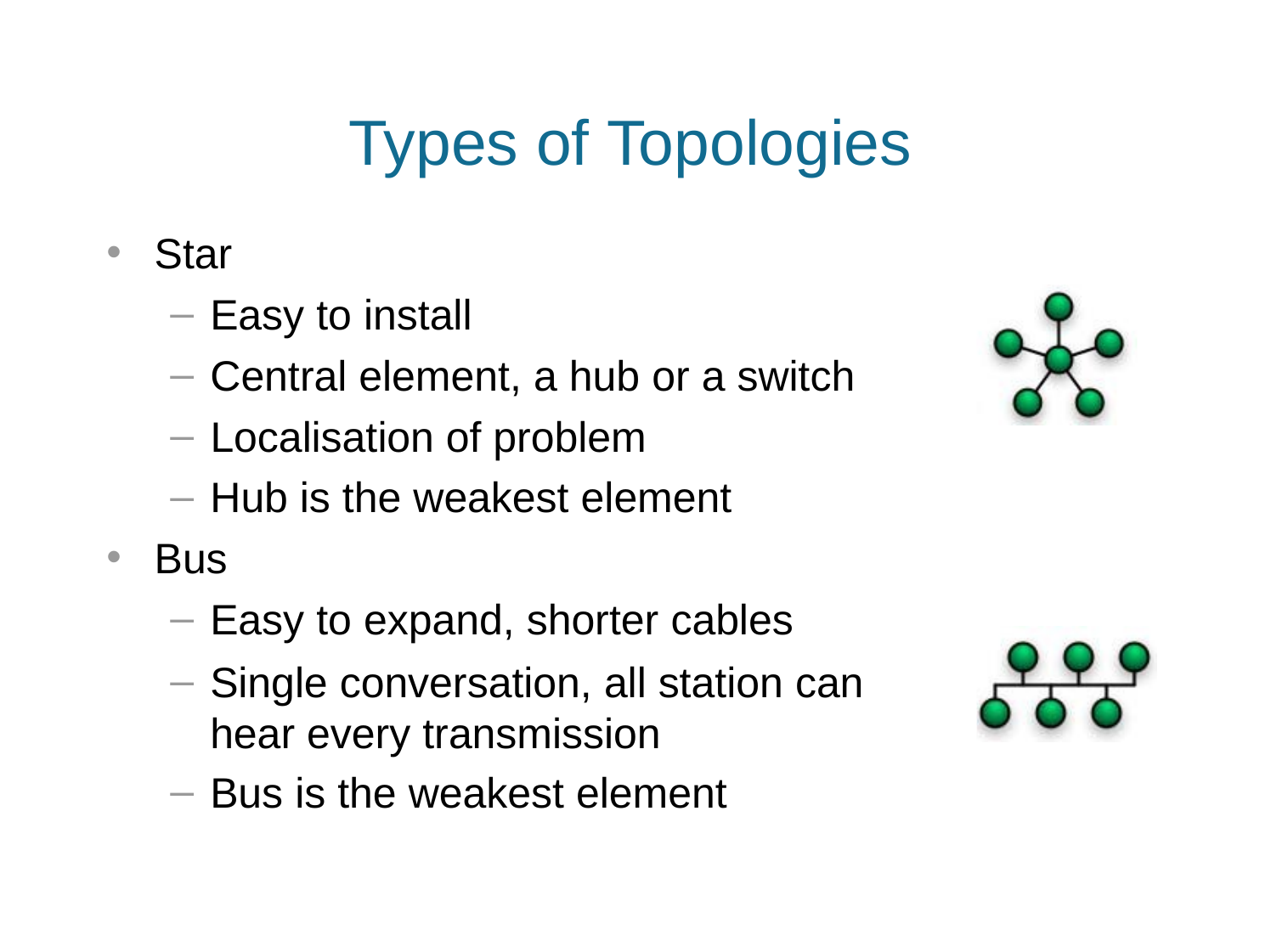

# Types of Topologies
Star

Easy to install

Central element, a hub or a switch

Localisation of problem

Hub is the weakest element

Bus

Easy to expand, shorter cables

Single conversation, all station can hear every transmission
Bus is the weakest element